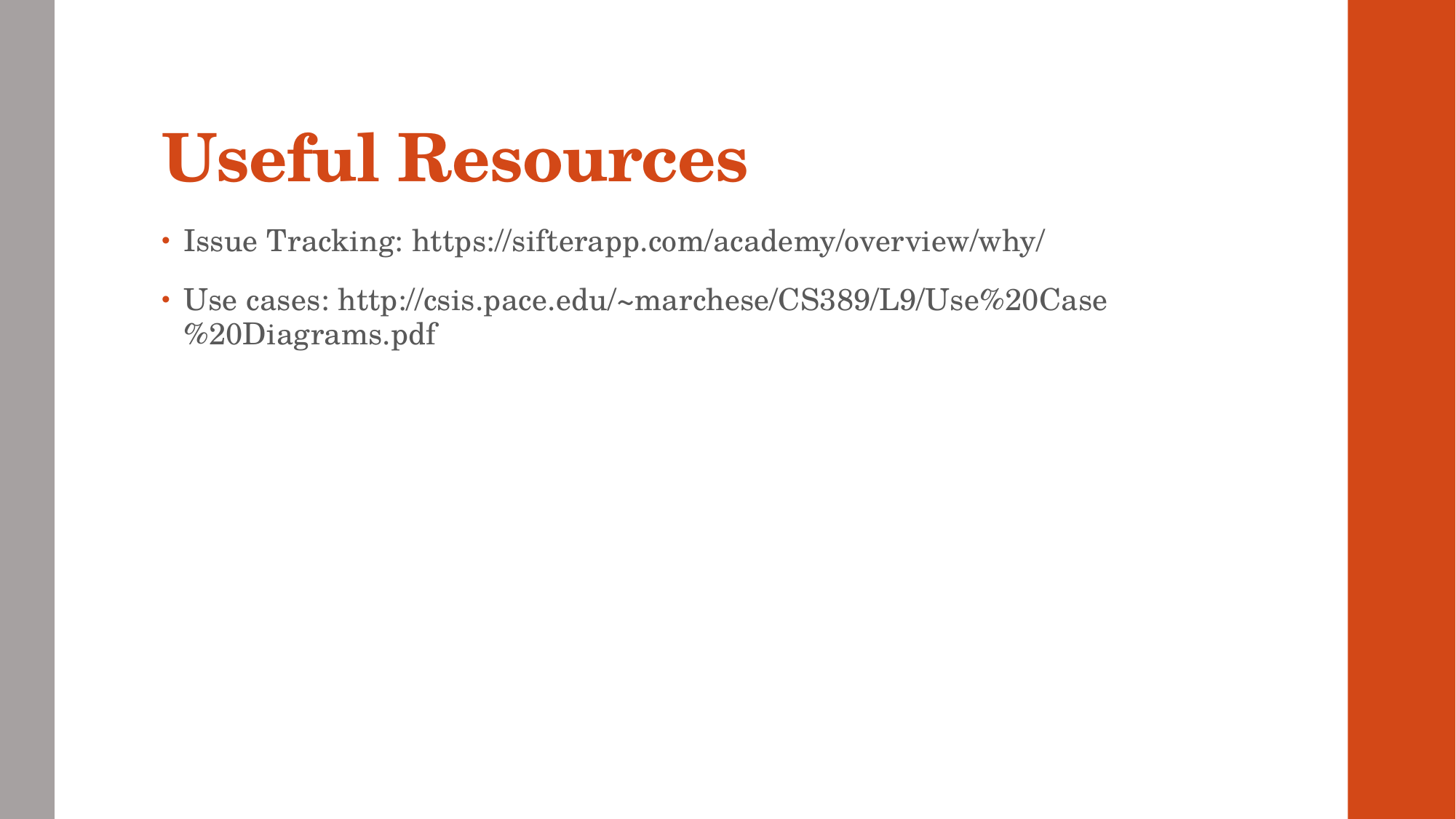

# Useful Resources
Issue Tracking: https://sifterapp.com/academy/overview/why/
Use cases: http://csis.pace.edu/~marchese/CS389/L9/Use%20Case%20Diagrams.pdf